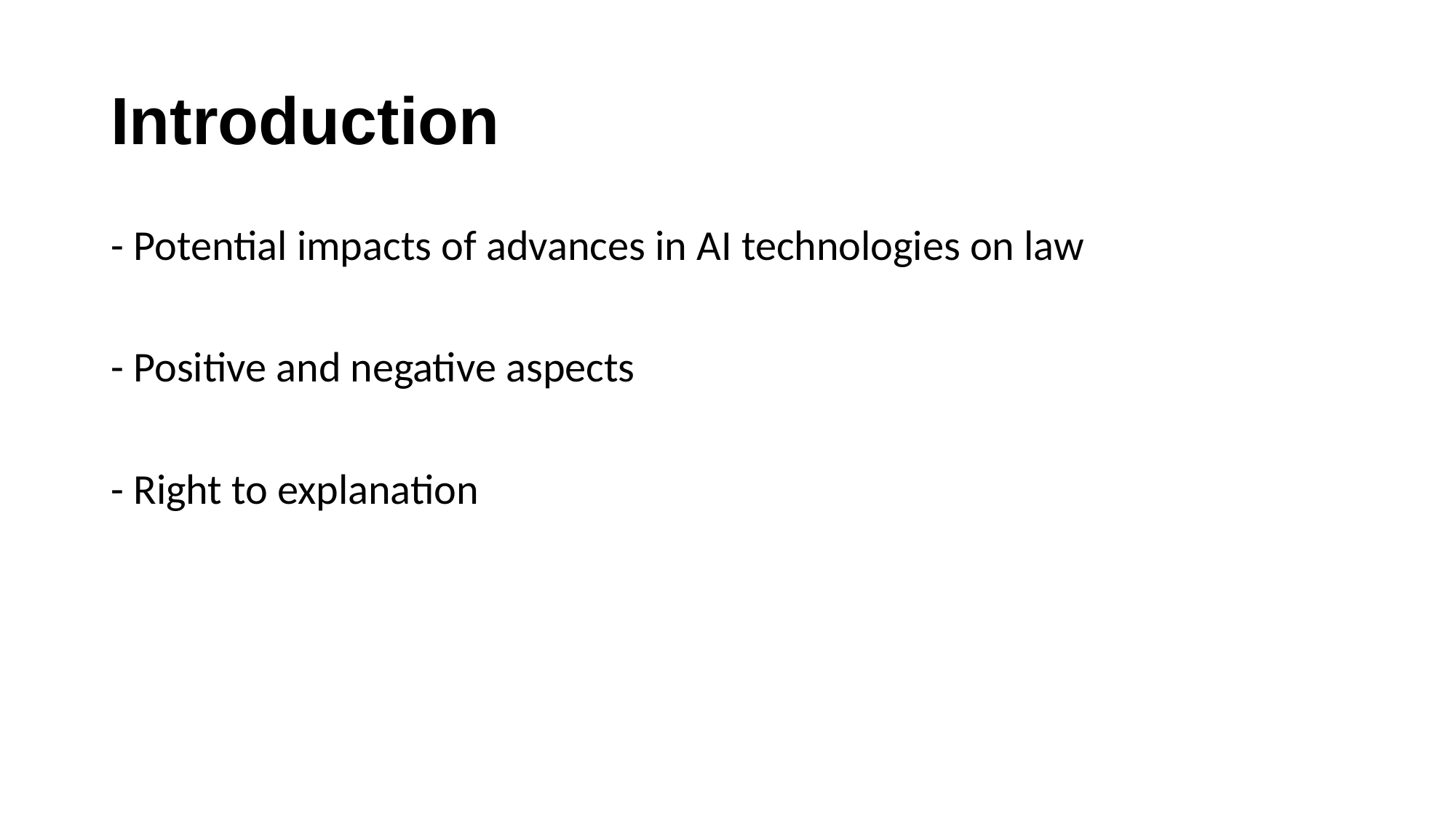

# Introduction
- Potential impacts of advances in AI technologies on law

- Positive and negative aspects

- Right to explanation